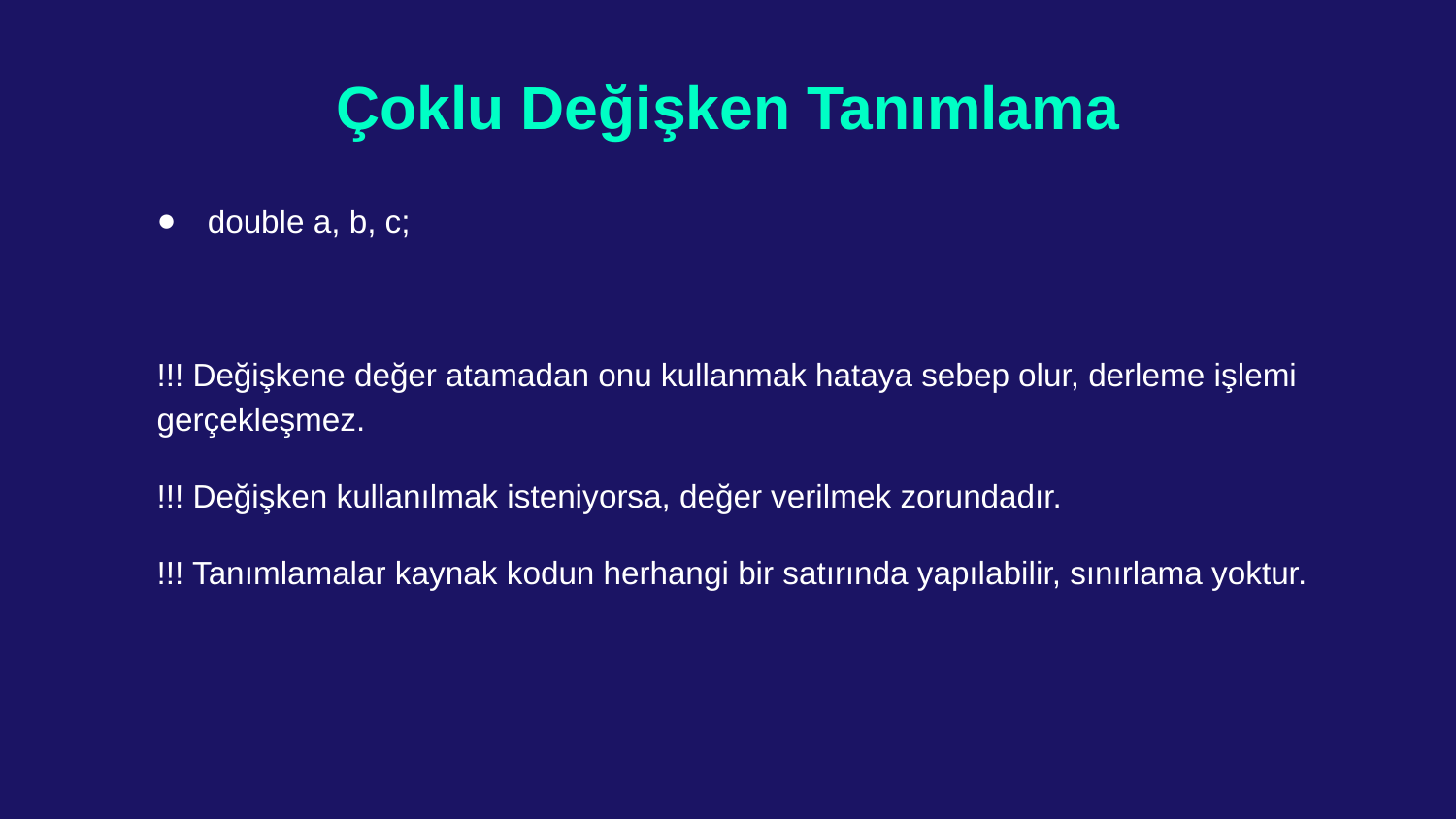

# Çoklu Değişken Tanımlama
double a, b, c;

!!! Değişkene değer atamadan onu kullanmak hataya sebep olur, derleme işlemi gerçekleşmez.
!!! Değişken kullanılmak isteniyorsa, değer verilmek zorundadır.
!!! Tanımlamalar kaynak kodun herhangi bir satırında yapılabilir, sınırlama yoktur.